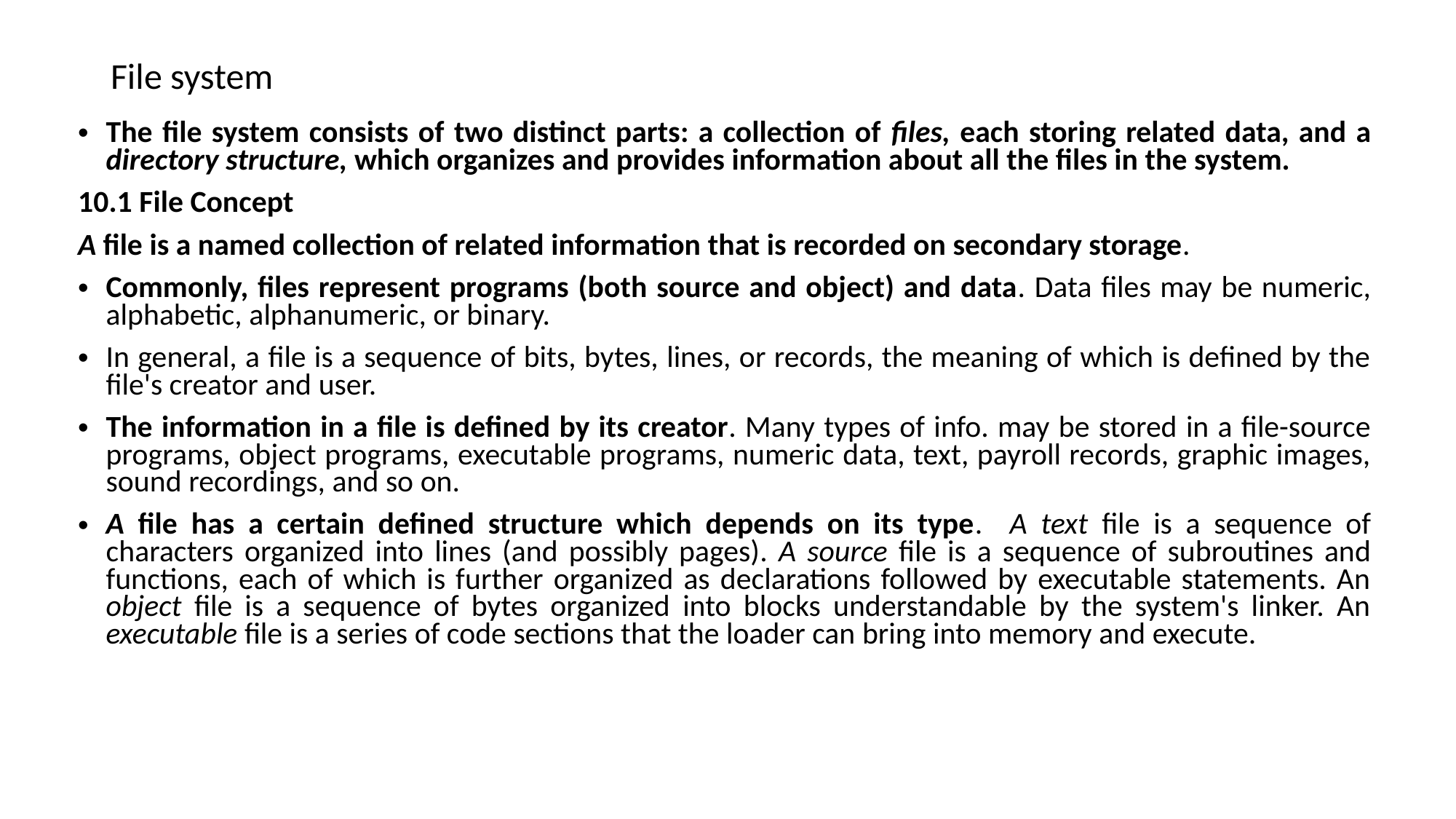

File system
The file system consists of two distinct parts: a collection of files, each storing related data, and a directory structure, which organizes and provides information about all the files in the system.
10.1 File Concept
A file is a named collection of related information that is recorded on secondary storage.
Commonly, files represent programs (both source and object) and data. Data files may be numeric, alphabetic, alphanumeric, or binary.
In general, a file is a sequence of bits, bytes, lines, or records, the meaning of which is defined by the file's creator and user.
The information in a file is defined by its creator. Many types of info. may be stored in a file-source programs, object programs, executable programs, numeric data, text, payroll records, graphic images, sound recordings, and so on.
A file has a certain defined structure which depends on its type.  A text file is a sequence of characters organized into lines (and possibly pages). A source file is a sequence of subroutines and functions, each of which is further organized as declarations followed by executable statements. An object file is a sequence of bytes organized into blocks understandable by the system's linker. An executable file is a series of code sections that the loader can bring into memory and execute.